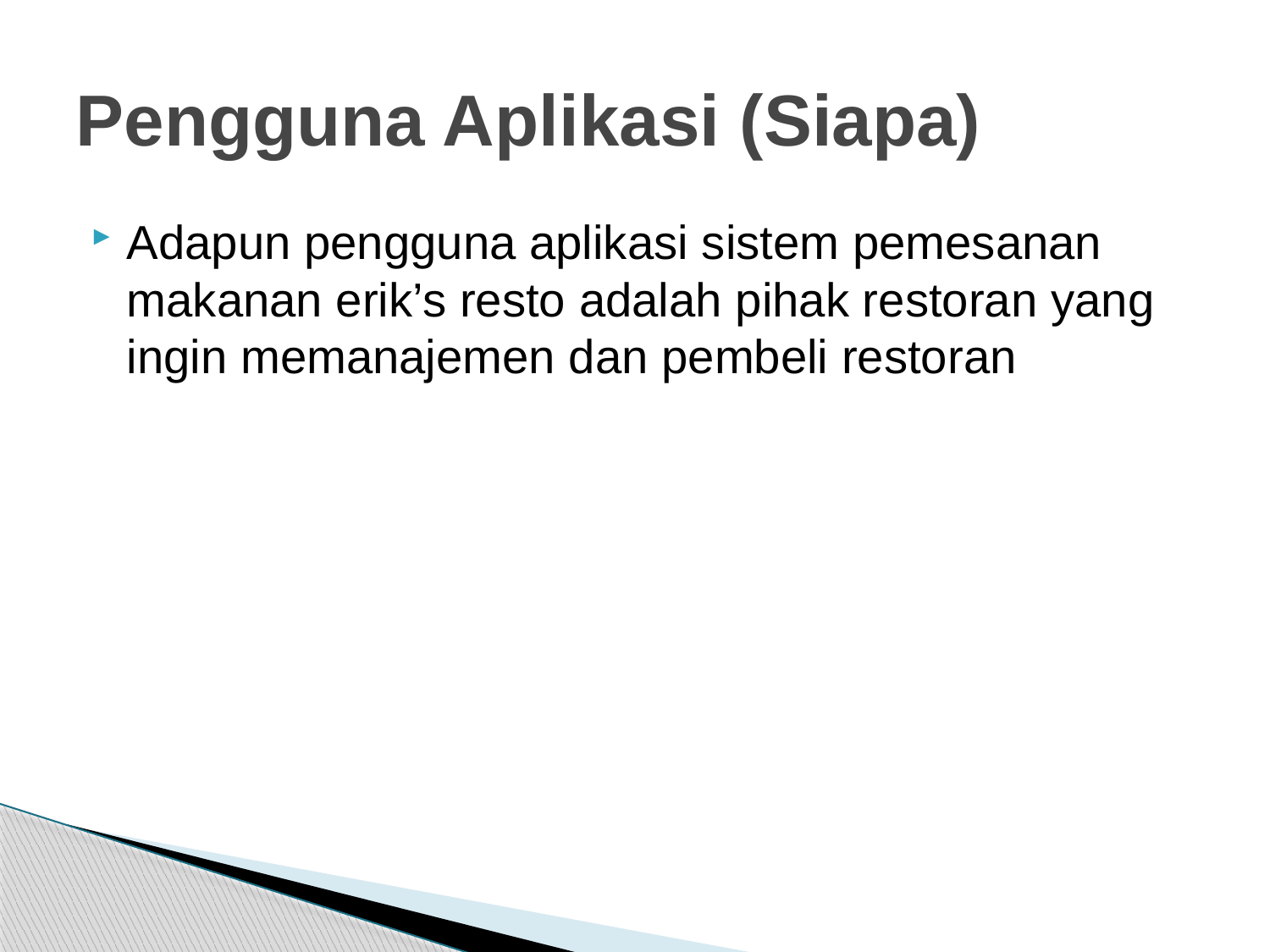

# Pengguna Aplikasi (Siapa)
Adapun pengguna aplikasi sistem pemesanan makanan erik’s resto adalah pihak restoran yang ingin memanajemen dan pembeli restoran